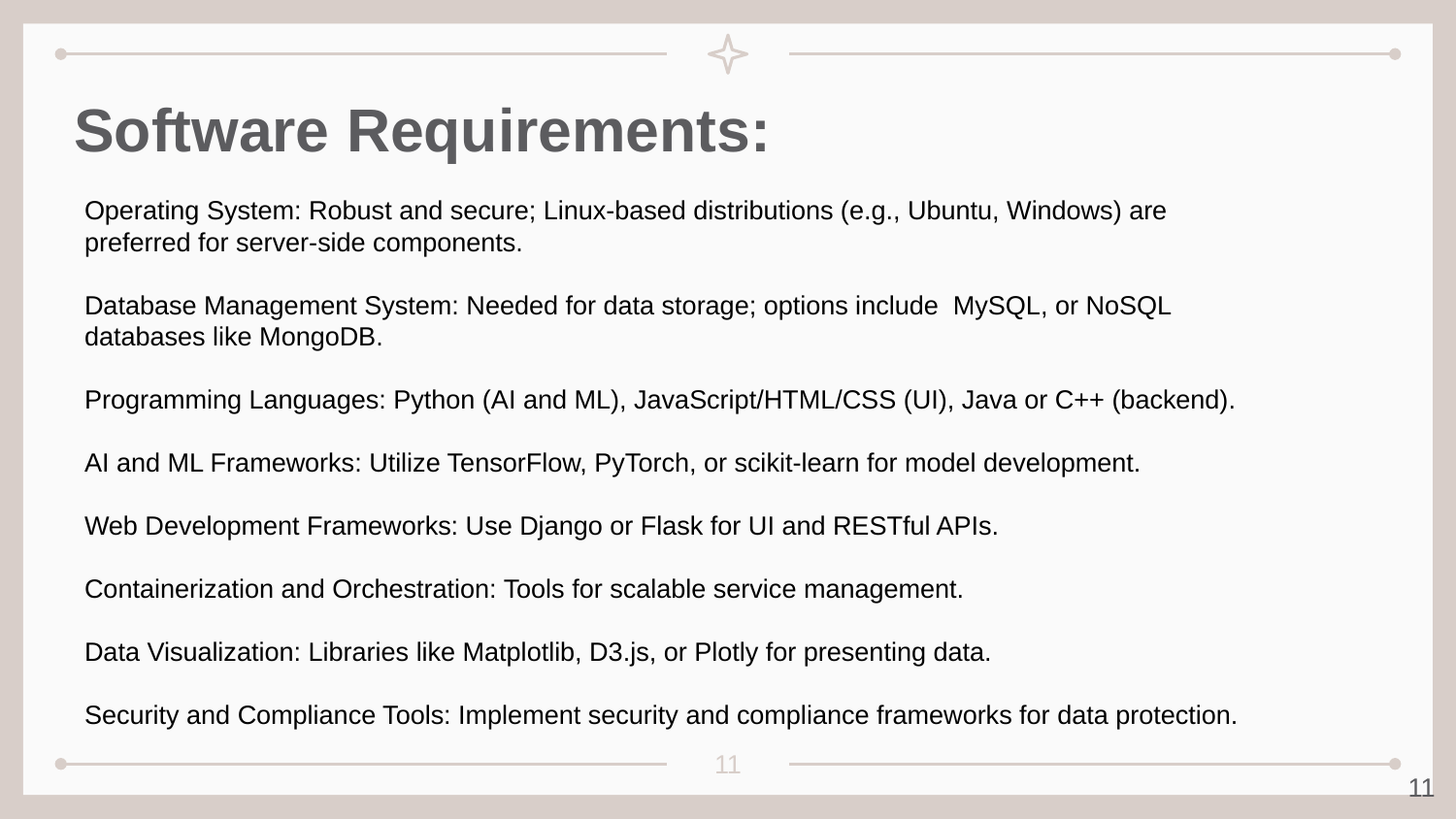

Software Requirements:
Operating System: Robust and secure; Linux-based distributions (e.g., Ubuntu, Windows) are preferred for server-side components.

Database Management System: Needed for data storage; options include  MySQL, or NoSQL databases like MongoDB.

Programming Languages: Python (AI and ML), JavaScript/HTML/CSS (UI), Java or C++ (backend).

AI and ML Frameworks: Utilize TensorFlow, PyTorch, or scikit-learn for model development.

Web Development Frameworks: Use Django or Flask for UI and RESTful APIs.

Containerization and Orchestration: Tools for scalable service management.

Data Visualization: Libraries like Matplotlib, D3.js, or Plotly for presenting data.

Security and Compliance Tools: Implement security and compliance frameworks for data protection.
11
11